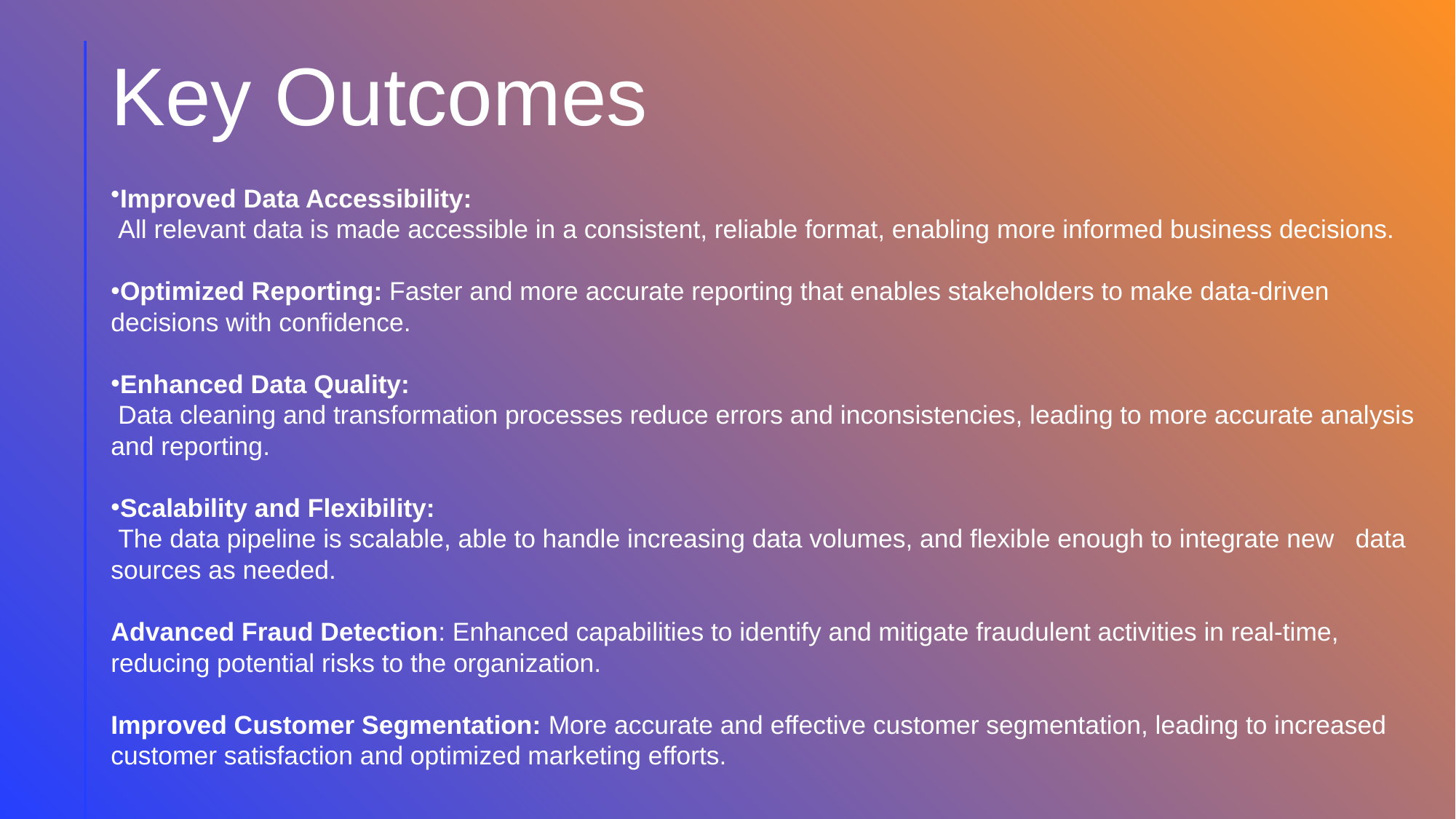

# Key Outcomes
Improved Data Accessibility:
 All relevant data is made accessible in a consistent, reliable format, enabling more informed business decisions.

Optimized Reporting: Faster and more accurate reporting that enables stakeholders to make data-driven     decisions with confidence.

Enhanced Data Quality:
 Data cleaning and transformation processes reduce errors and inconsistencies, leading to more accurate analysis and reporting.

Scalability and Flexibility:
 The data pipeline is scalable, able to handle increasing data volumes, and flexible enough to integrate new   data sources as needed.

Advanced Fraud Detection: Enhanced capabilities to identify and mitigate fraudulent activities in real-time, reducing potential risks to the organization.

Improved Customer Segmentation: More accurate and effective customer segmentation, leading to increased customer satisfaction and optimized marketing efforts.